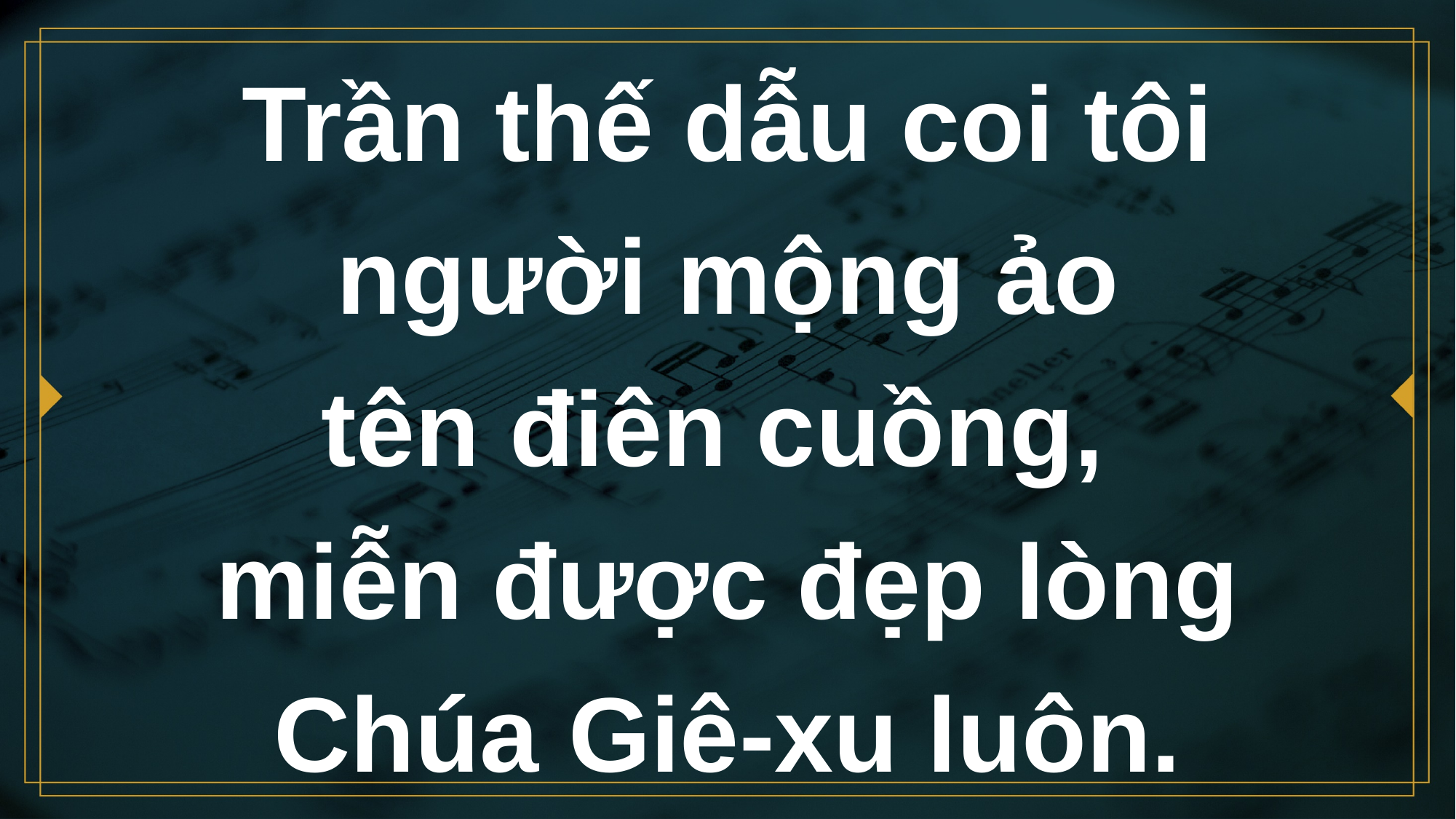

# Trần thế dẫu coi tôi người mộng ảo tên điên cuồng, miễn được đẹp lòng Chúa Giê-xu luôn.